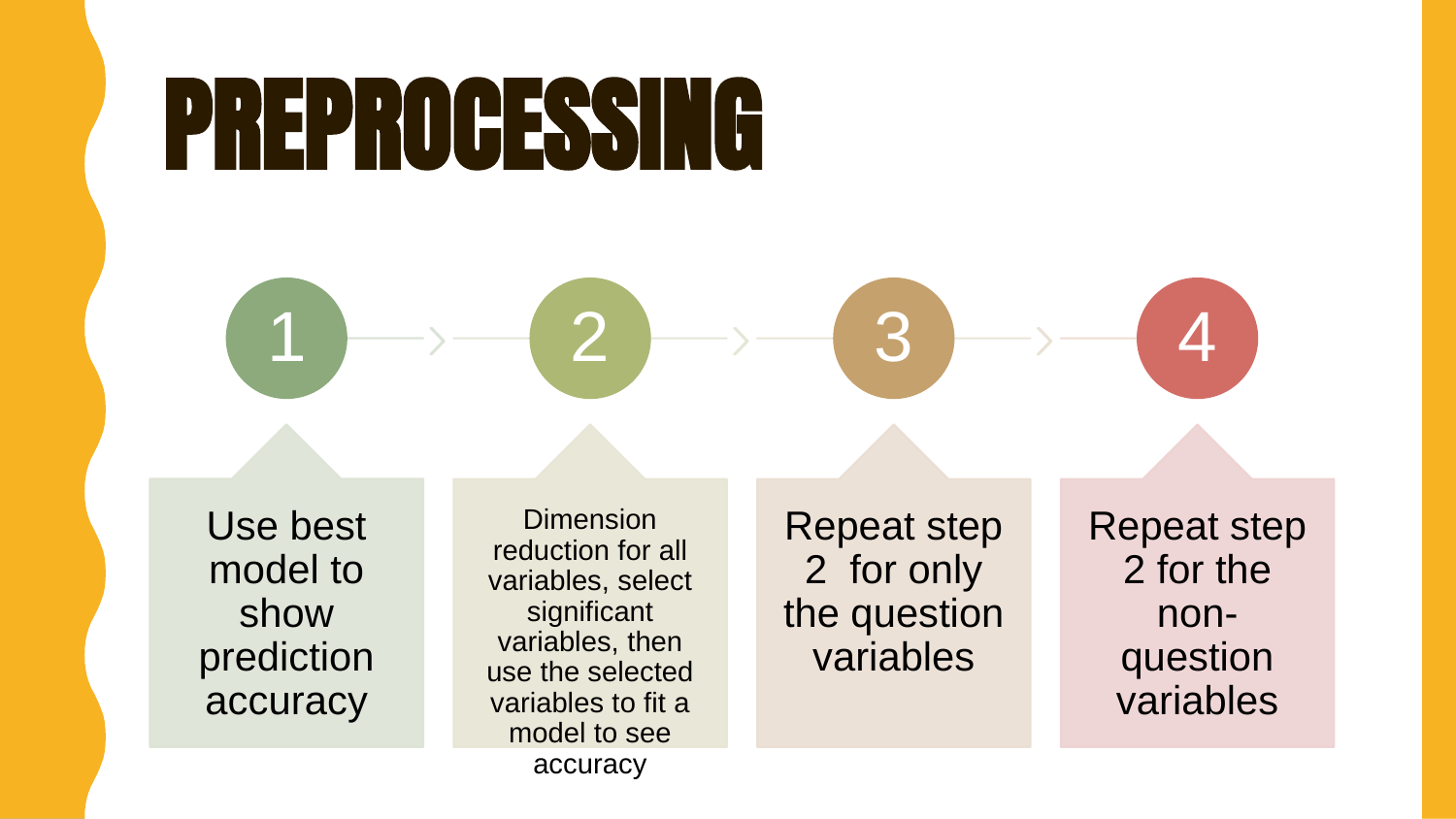

# PREPROCESSING

1
2
3
4

Use best model to show prediction accuracy
Dimension reduction for all variables, select significant variables, then use the selected variables to fit a model to see accuracy
Repeat step 2  for only the question variables
Repeat step 2 for the non-question variables